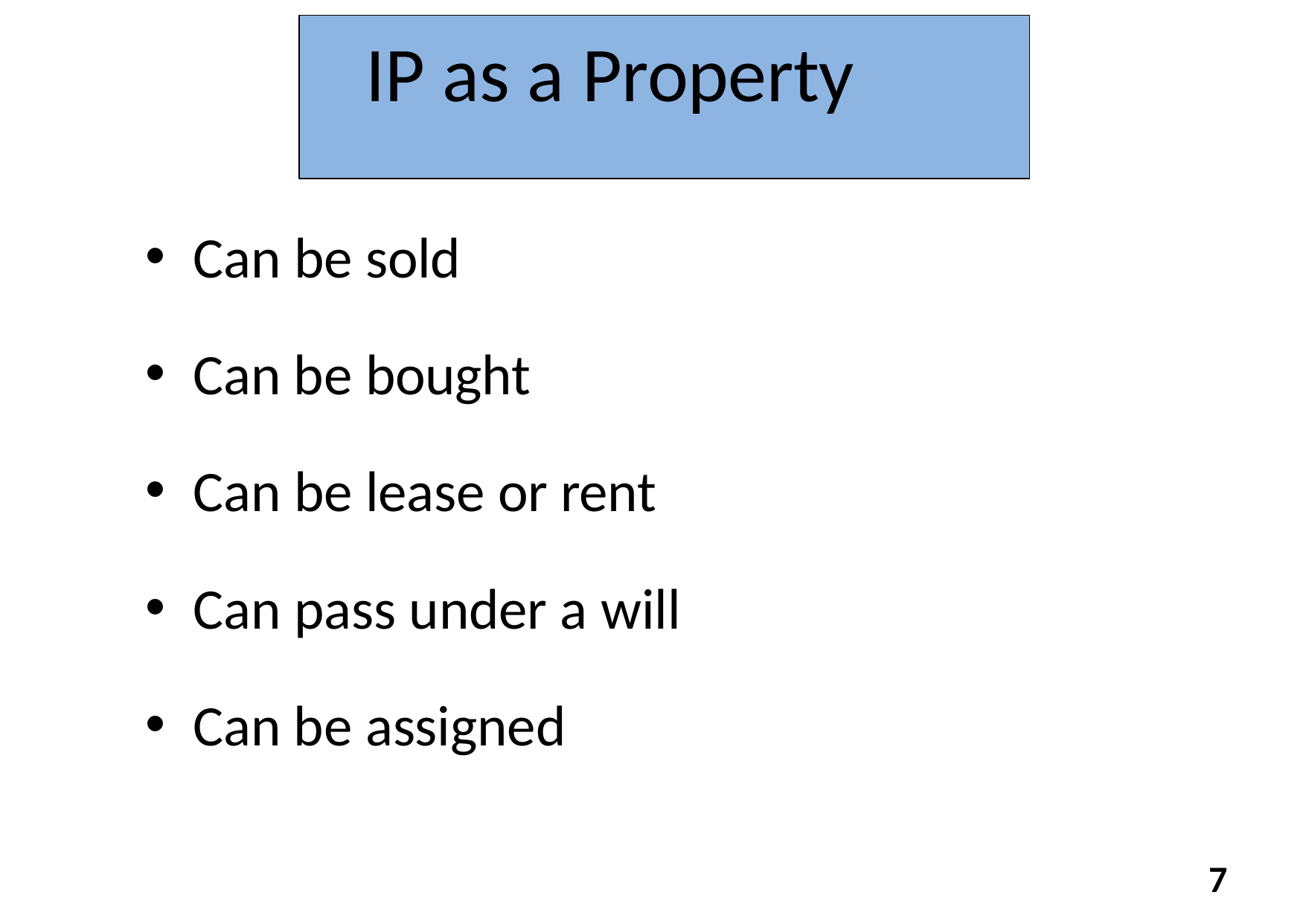

# IP as a Property
Can be sold
Can be bought
Can be lease or rent
Can pass under a will
Can be assigned
7